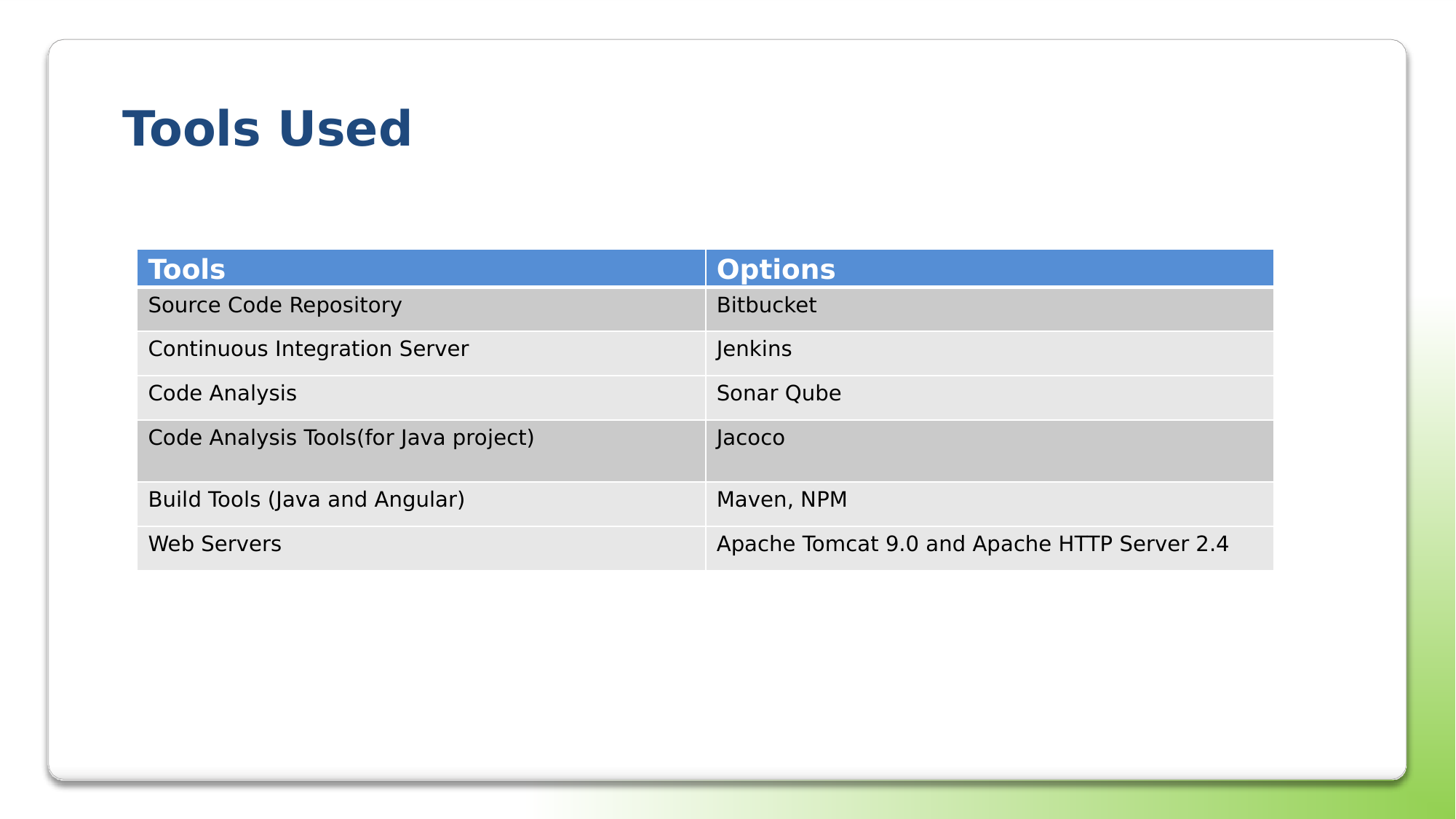

# Tools Used
| Tools | Options |
| --- | --- |
| Source Code Repository | Bitbucket |
| Continuous Integration Server | Jenkins |
| Code Analysis | Sonar Qube |
| Code Analysis Tools(for Java project) | Jacoco |
| Build Tools (Java and Angular) | Maven, NPM |
| Web Servers | Apache Tomcat 9.0 and Apache HTTP Server 2.4 |